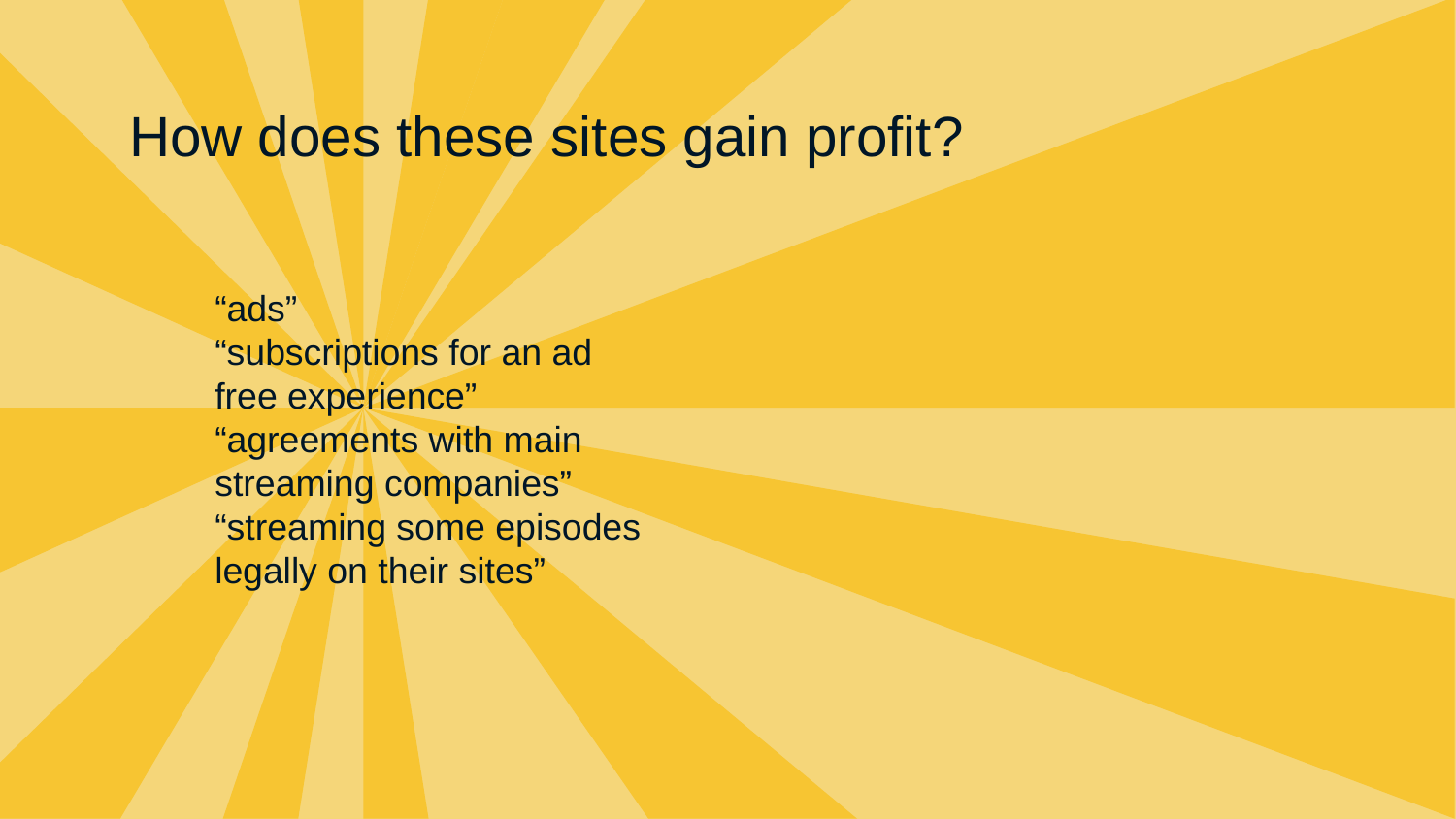

# How does these sites gain profit?
“ads”
“subscriptions for an ad free experience”
“agreements with main streaming companies”
“streaming some episodes legally on their sites”